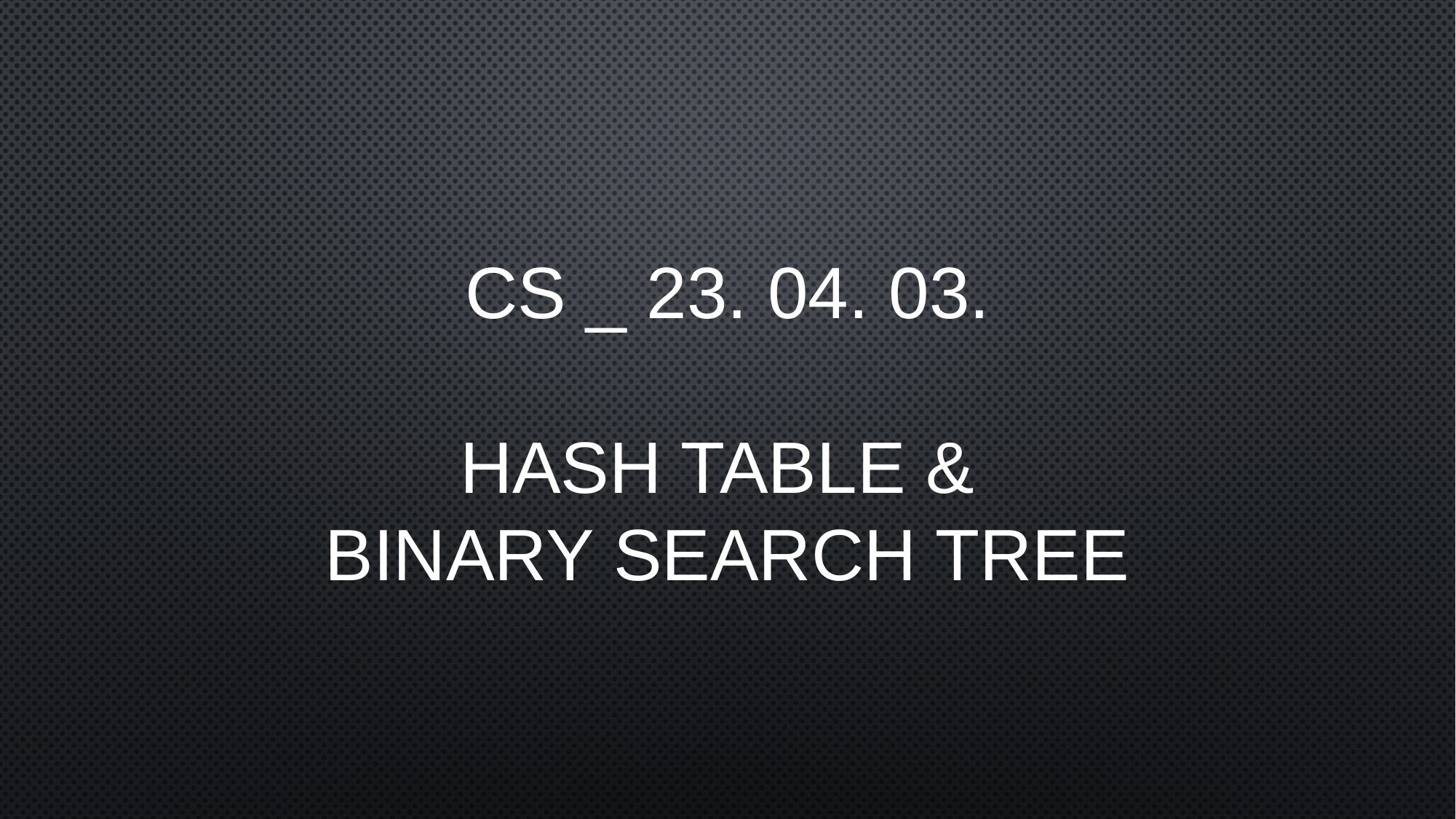

# Cs _ 23. 04. 03. hASH TABLE & BINARY SEARCH TREE